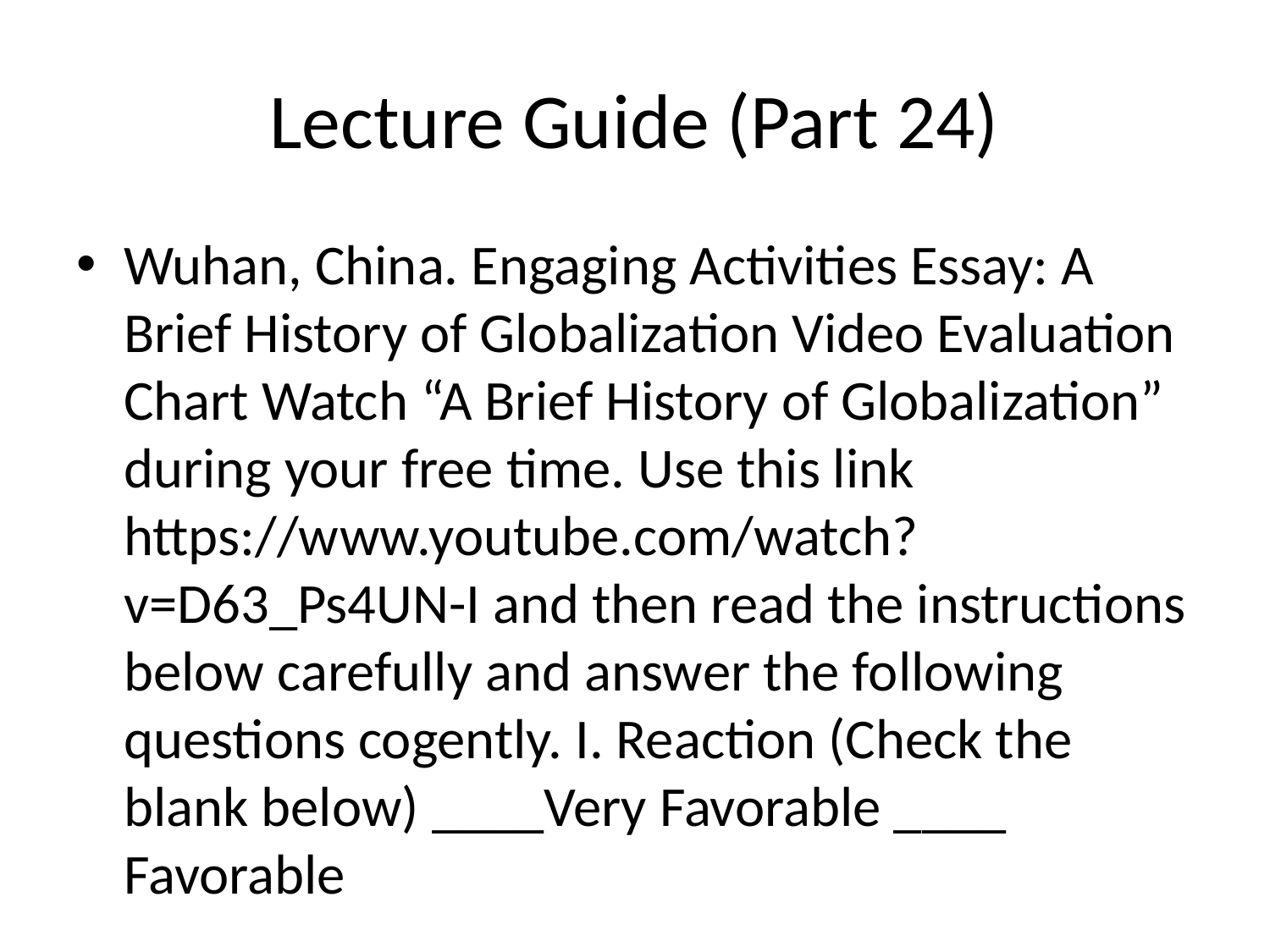

# Lecture Guide (Part 24)
Wuhan, China. Engaging Activities Essay: A Brief History of Globalization Video Evaluation Chart Watch “A Brief History of Globalization” during your free time. Use this link https://www.youtube.com/watch?v=D63_Ps4UN-I and then read the instructions below carefully and answer the following questions cogently. I. Reaction (Check the blank below) ____Very Favorable ____ Favorable